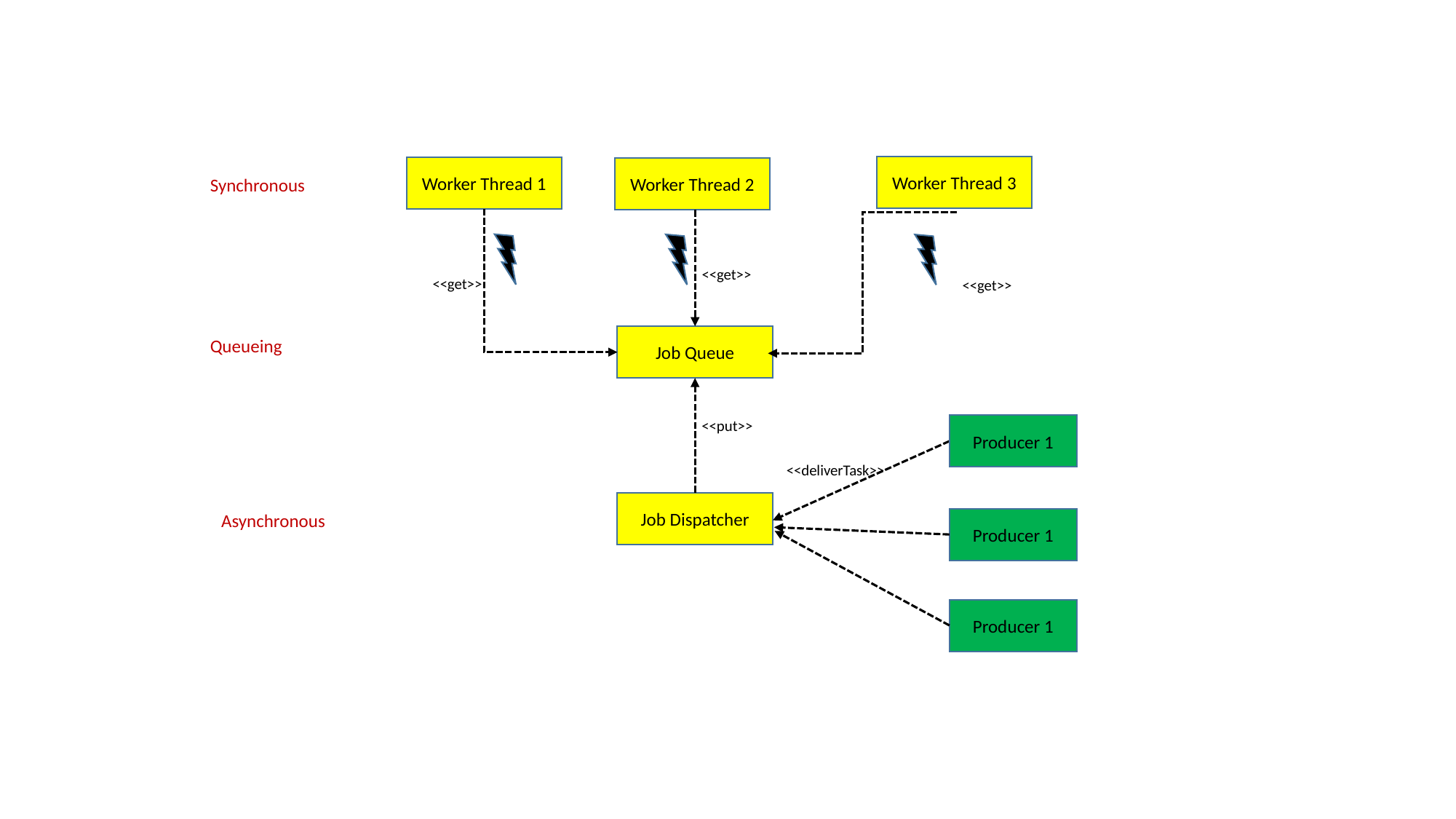

Worker Thread 3
Worker Thread 1
Worker Thread 2
Synchronous

<<get>>
<<get>>
<<get>>
Job Queue
Queueing
<<put>>
Producer 1
<<deliverTask>>
Job Dispatcher
Asynchronous
Producer 1
Producer 1